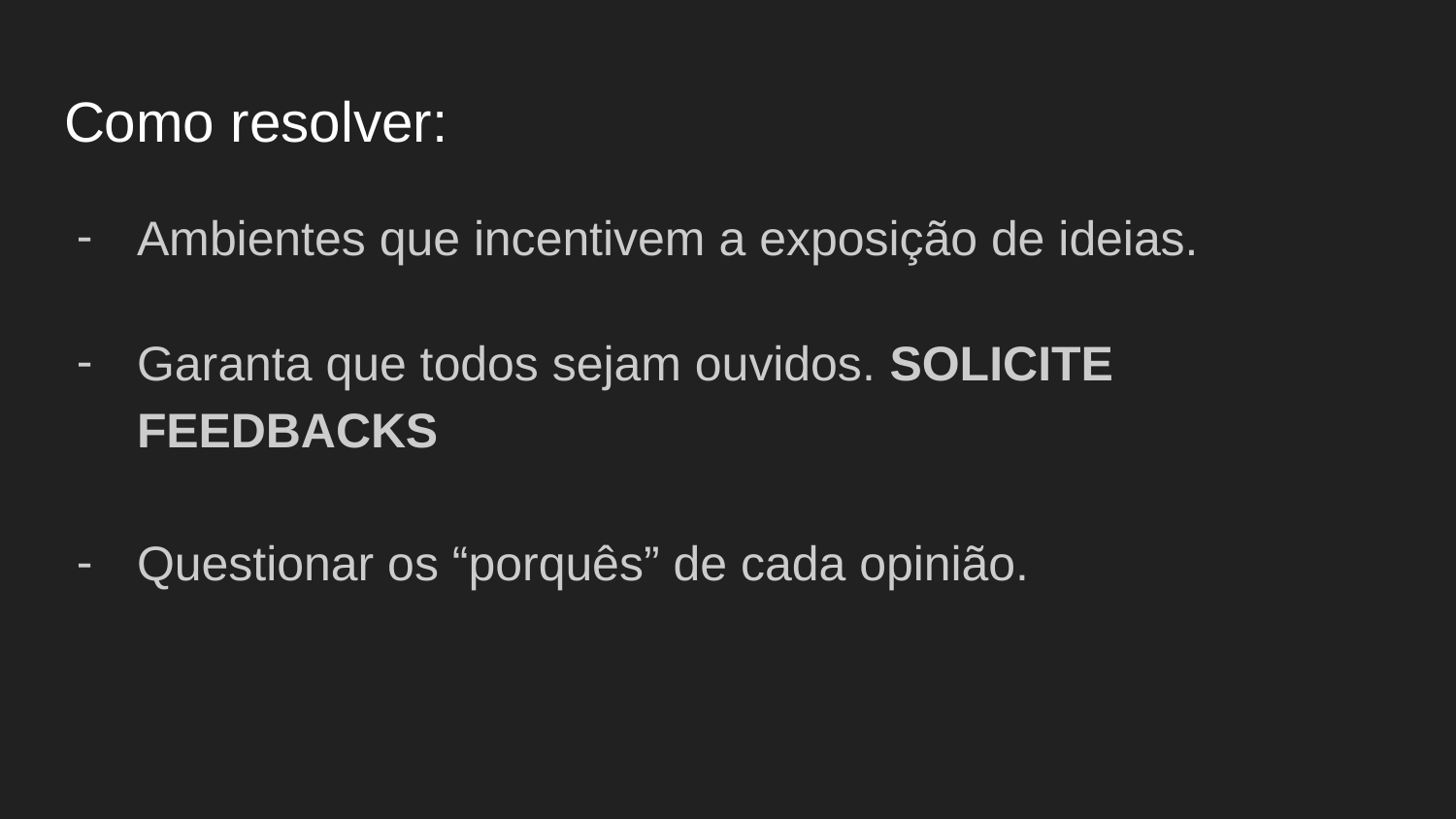

# Como resolver:
Ambientes que incentivem a exposição de ideias.
Garanta que todos sejam ouvidos. SOLICITE FEEDBACKS
Questionar os “porquês” de cada opinião.